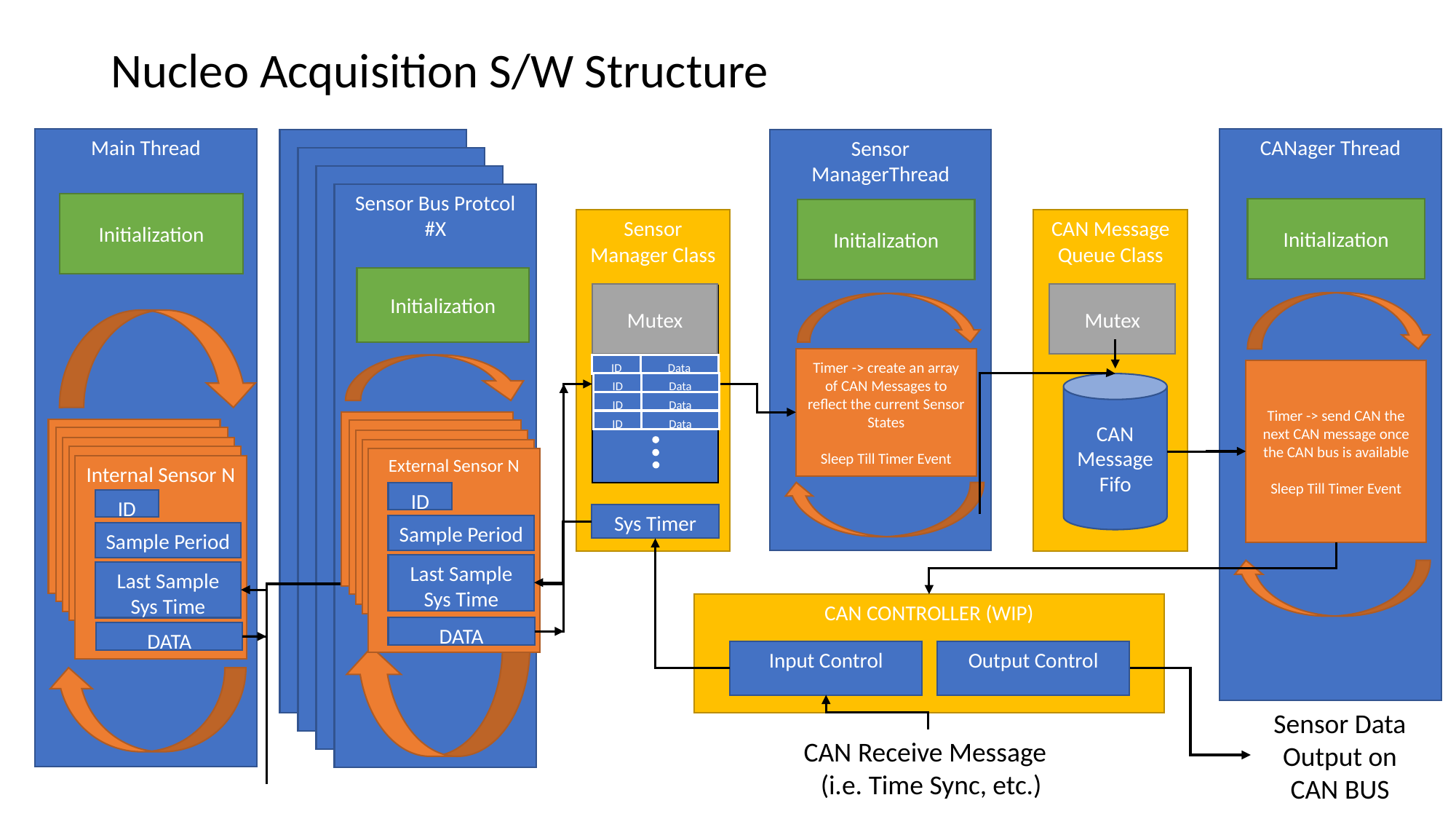

# Nucleo Acquisition S/W Structure
Main Thread

CANager Thread

Sensor ManagerThread

Sensor Bus Protcol #X
Initialization
Initialization
Initialization
Sensor Manager Class

CAN Message Queue Class
Initialization
Mutex
Mutex

Timer -> create an array of CAN Messages to reflect the current Sensor States

Sleep Till Timer Event
ID
Data

Timer -> send CAN the next CAN message once the CAN bus is available

Sleep Till Timer Event
ID
Data
CAN Message Fifo
ID
Data
ID
Data

External Sensor N

Internal Sensor N

ID
ID
Sys Timer
Sample Period
Sample Period
Last Sample Sys Time

Last Sample Sys Time
CAN CONTROLLER (WIP)
DATA
DATA
Input Control
Output Control

Sensor Data Output on CAN BUS
CAN Receive Message
 (i.e. Time Sync, etc.)